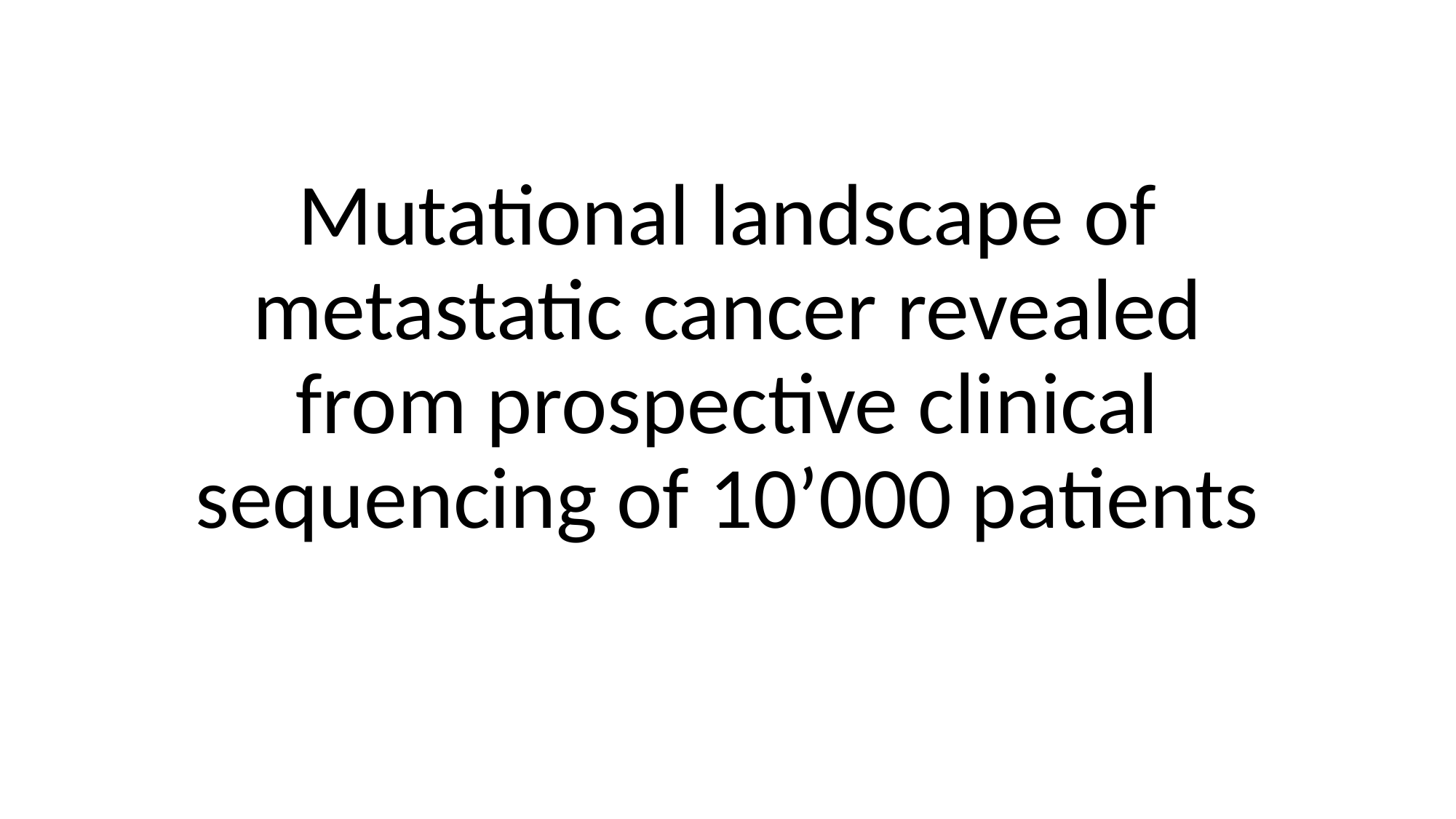

# Mutational landscape of metastatic cancer revealed from prospective clinical sequencing of 10’000 patients